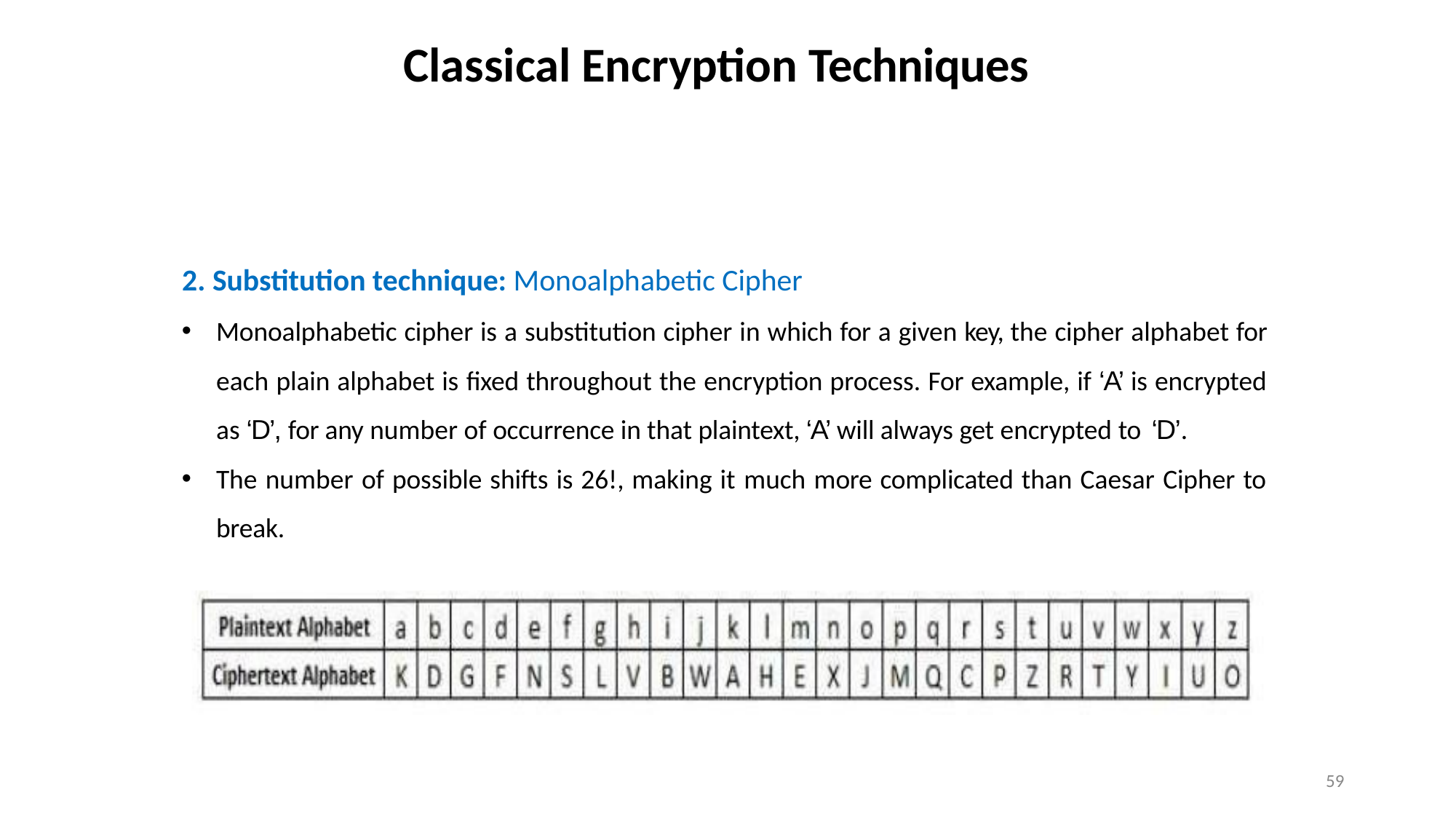

# Classical Encryption Techniques
2. Substitution technique: Monoalphabetic Cipher
Monoalphabetic cipher is a substitution cipher in which for a given key, the cipher alphabet for  each plain alphabet is fixed throughout the encryption process. For example, if ‘A’ is encrypted  as ‘D’, for any number of occurrence in that plaintext, ‘A’ will always get encrypted to ‘D’.
The number of possible shifts is 26!, making it much more complicated than Caesar Cipher to  break.

59